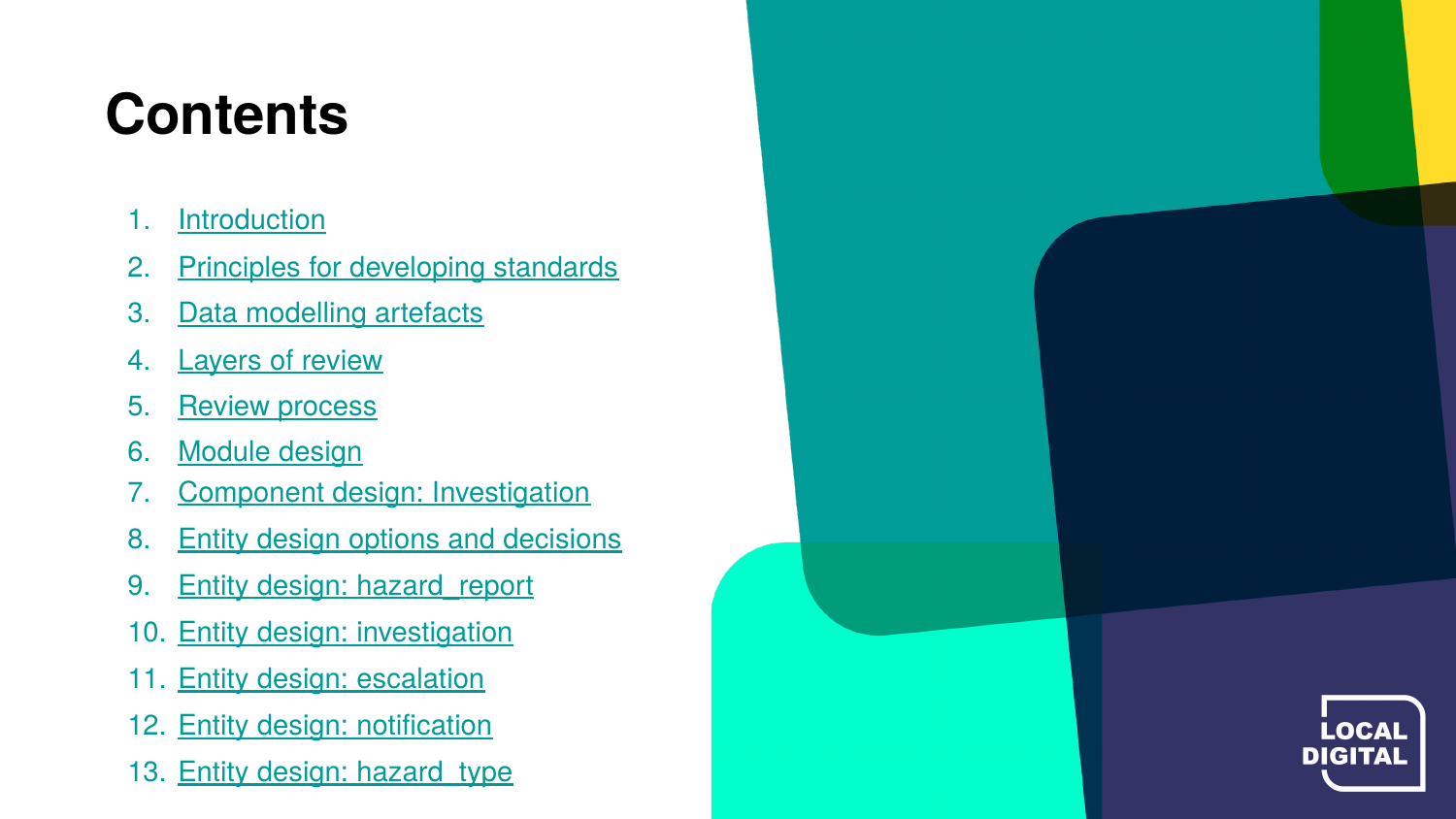

# Contents
Introduction
Principles for developing standards
Data modelling artefacts
Layers of review
Review process
Module design
Component design: Investigation
Entity design options and decisions
Entity design: hazard_report
Entity design: investigation
Entity design: escalation
Entity design: notification
Entity design: hazard_type